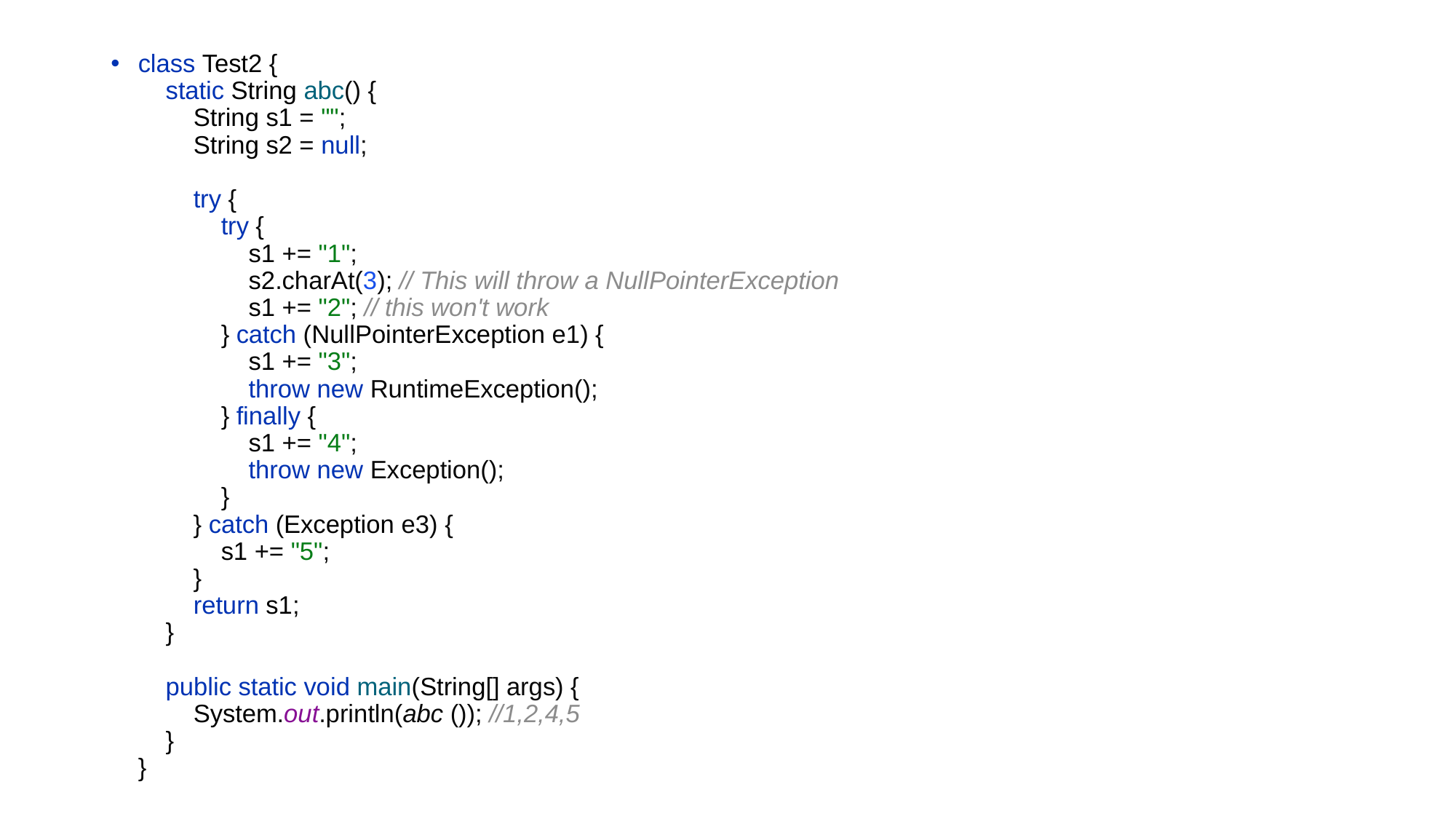

class Test2 {
    static String abc() {
        String s1 = "";
        String s2 = null;
        try {
            try {
                s1 += "1";
                s2.charAt(3); // This will throw a NullPointerException
                s1 += "2"; // this won't work
            } catch (NullPointerException e1) {
                s1 += "3";
                throw new RuntimeException();
            } finally {
                s1 += "4";
                throw new Exception();
            }
        } catch (Exception e3) {
            s1 += "5";
        }
        return s1;
    }
    public static void main(String[] args) {
        System.out.println(abc ()); //1,2,4,5
    }
}